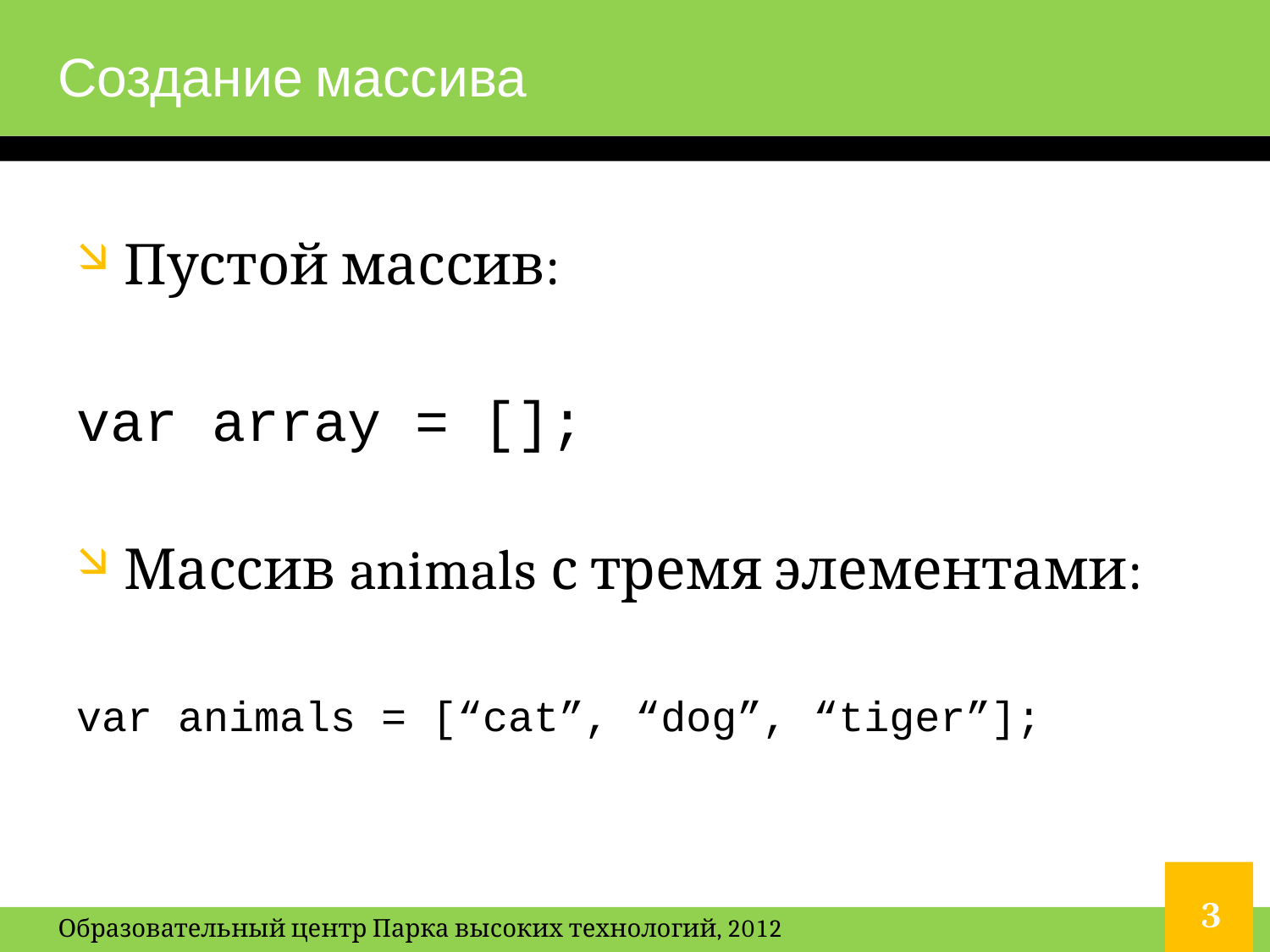

# Создание массива
Пустой массив:

var array = [];

Массив animals с тремя элементами:

var animals = [“cat”, “dog”, “tiger”];
3